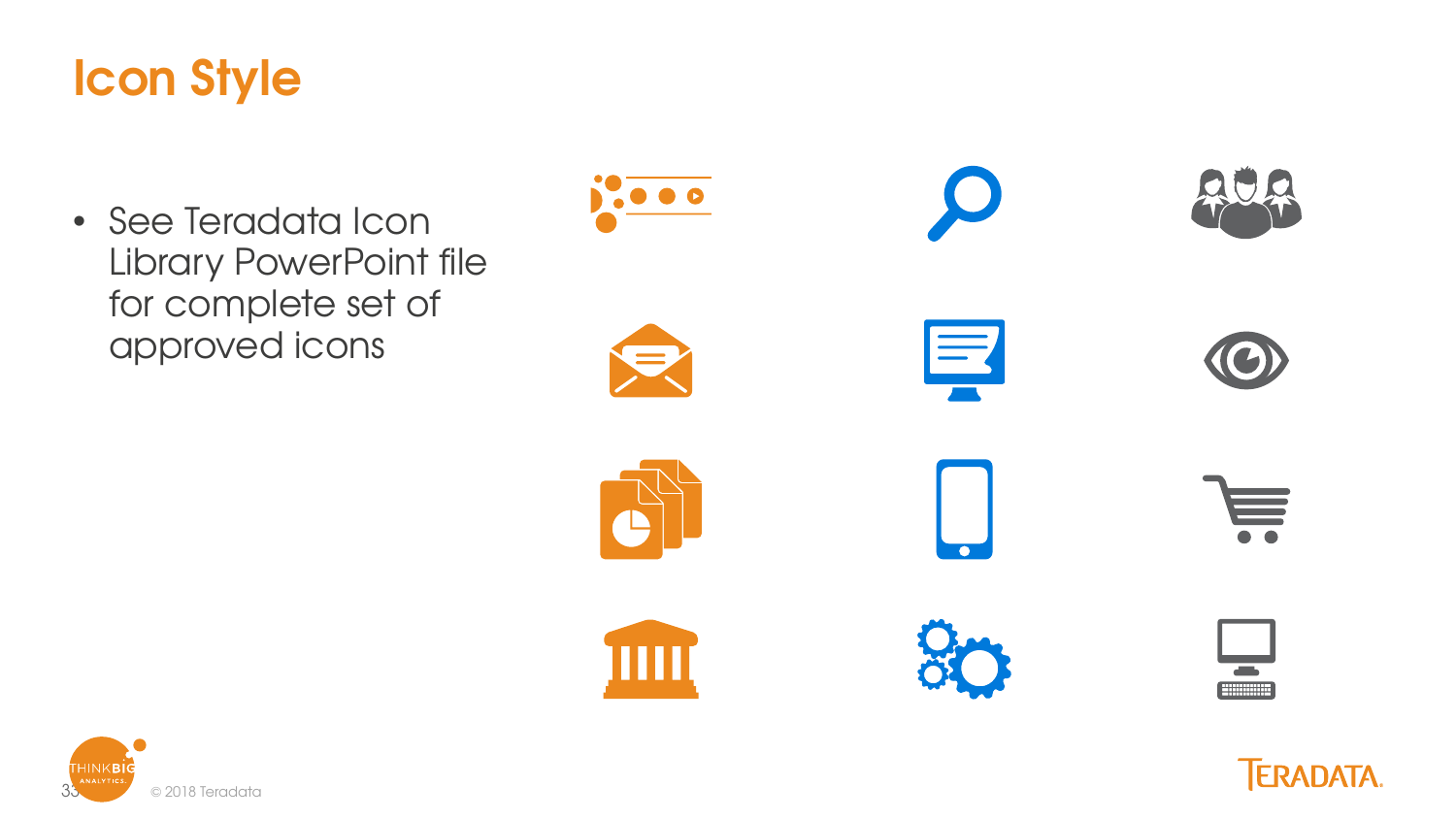

# Icon Style

See Teradata Icon Library PowerPoint file for complete set of approved icons

© 2018 Teradata